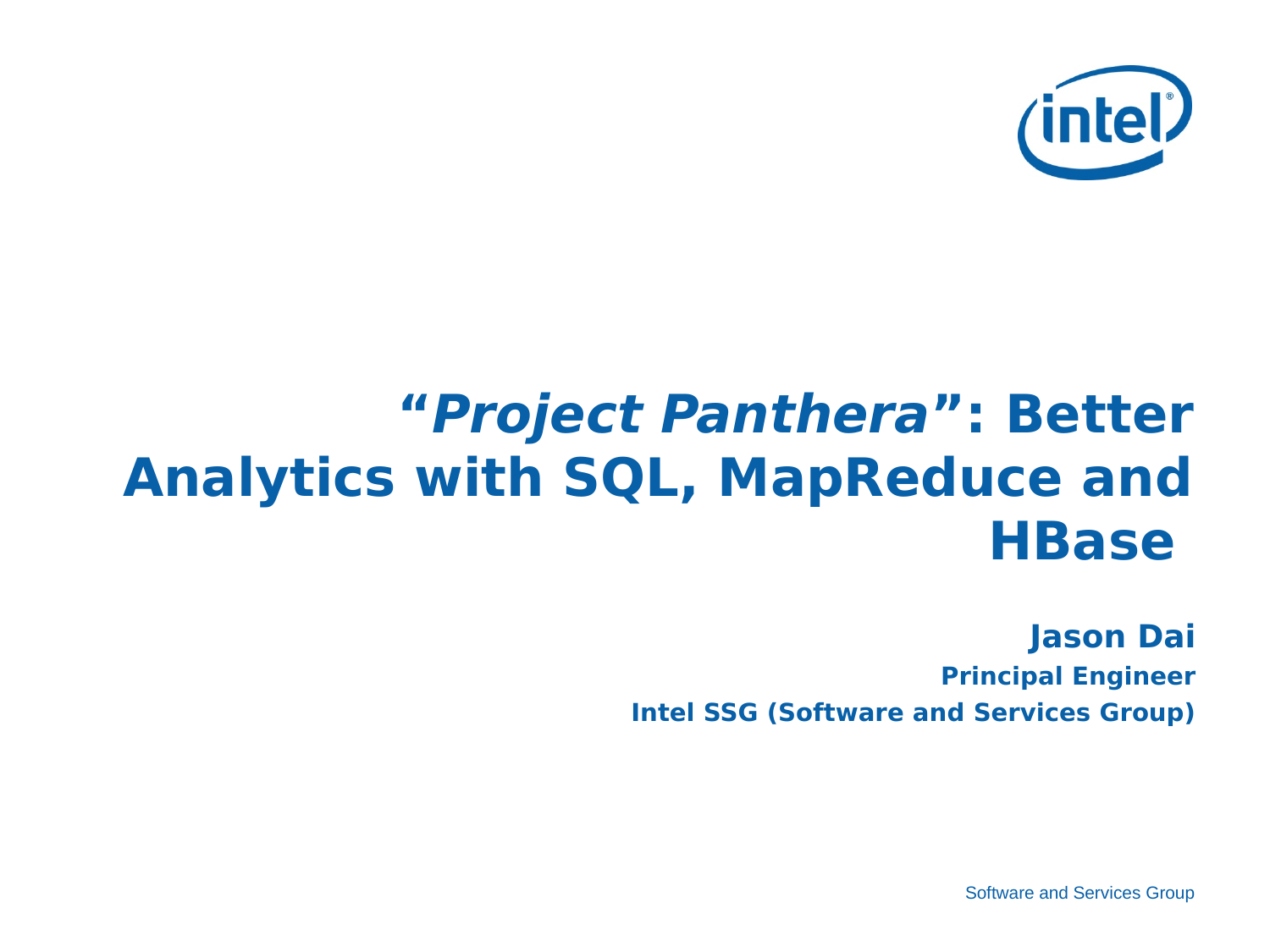

# “Project Panthera”: Better Analytics with SQL, MapReduce and HBase
Jason Dai
Principal Engineer
Intel SSG (Software and Services Group)